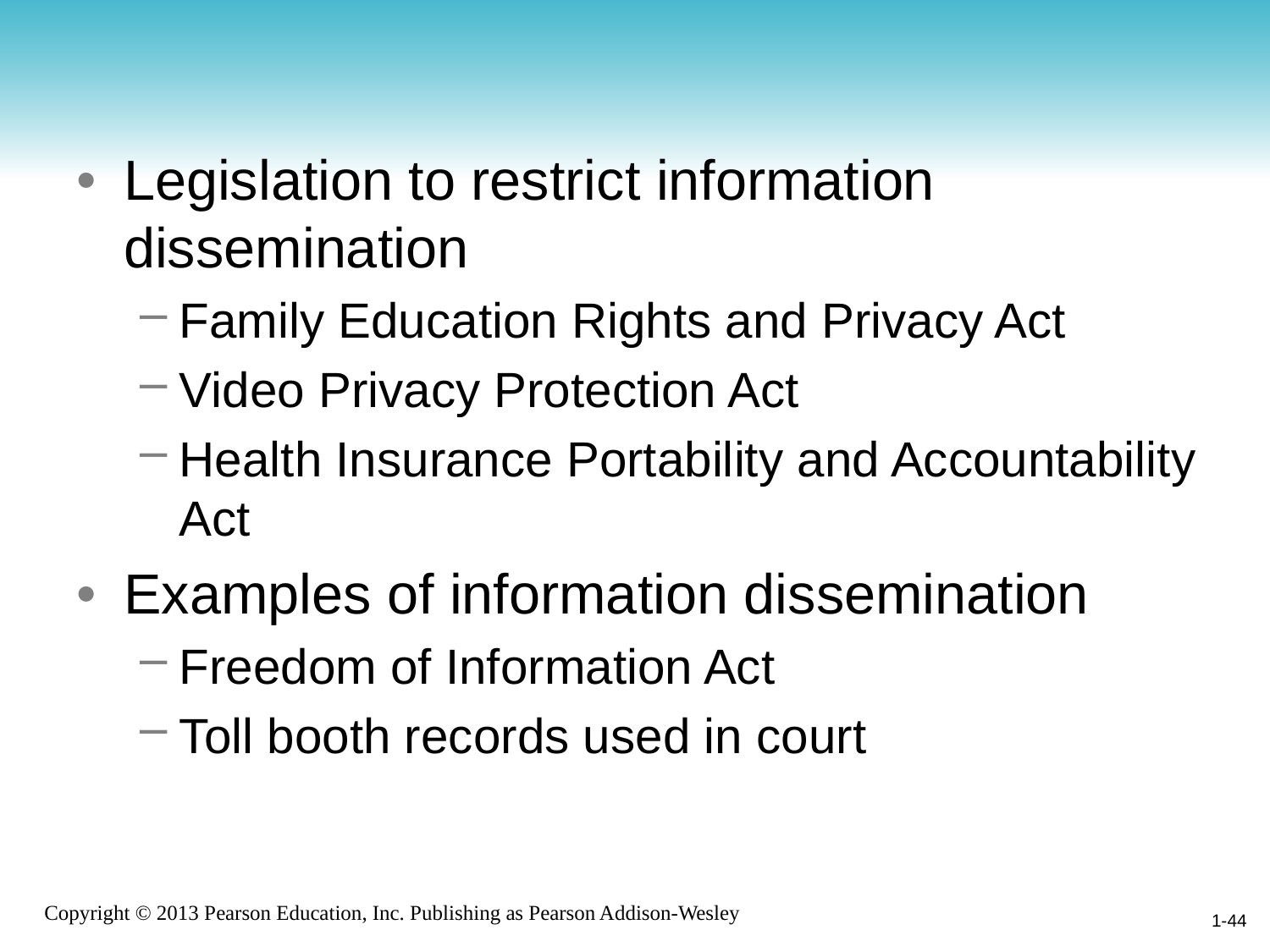

Legislation to restrict information dissemination
Family Education Rights and Privacy Act
Video Privacy Protection Act
Health Insurance Portability and Accountability Act
Examples of information dissemination
Freedom of Information Act
Toll booth records used in court
1-44